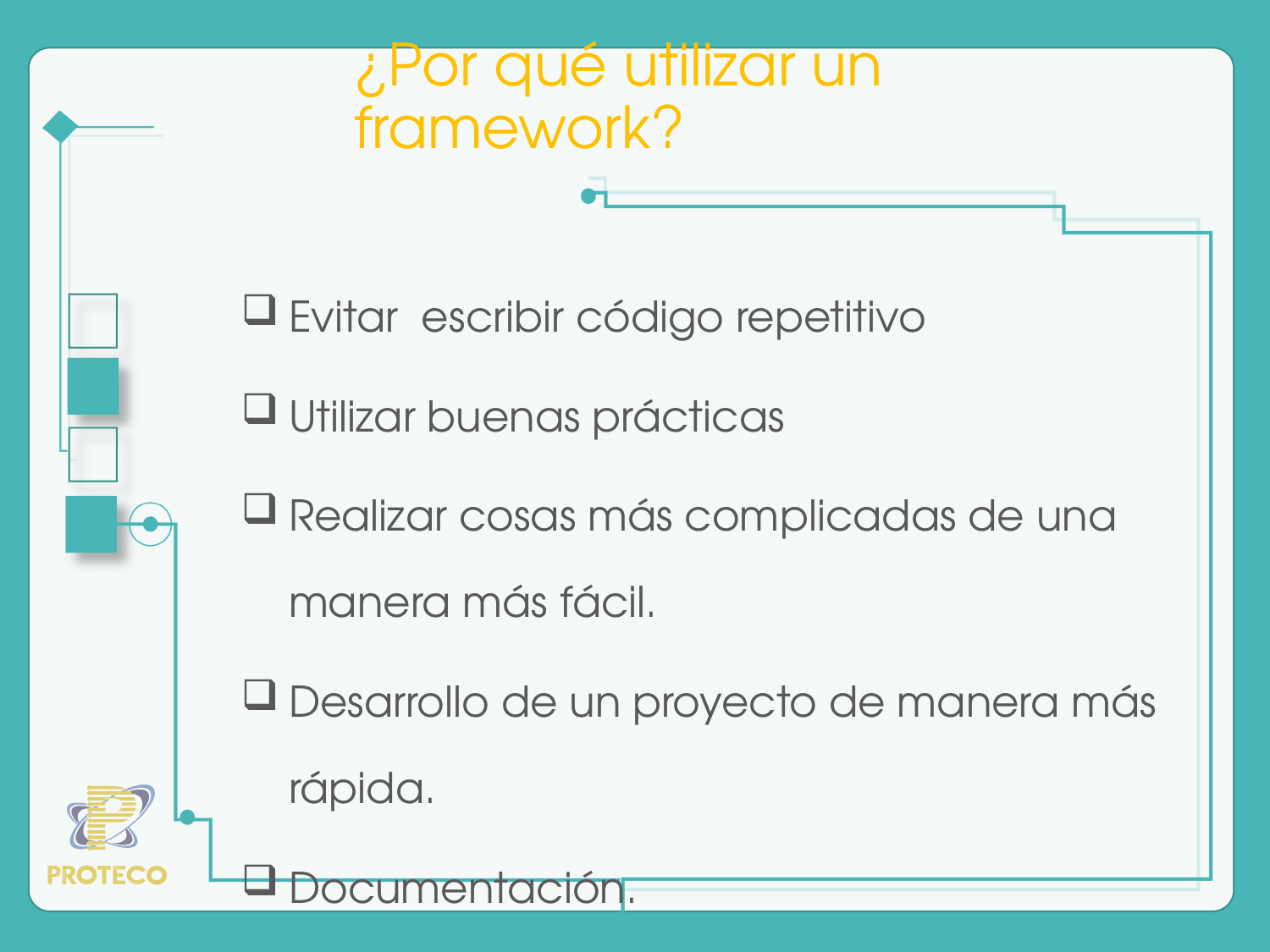

# ¿Por qué utilizar un framework?
Evitar  escribir código repetitivo
Utilizar buenas prácticas
Realizar cosas más complicadas de una manera más fácil.
Desarrollo de un proyecto de manera más rápida.
Documentación.